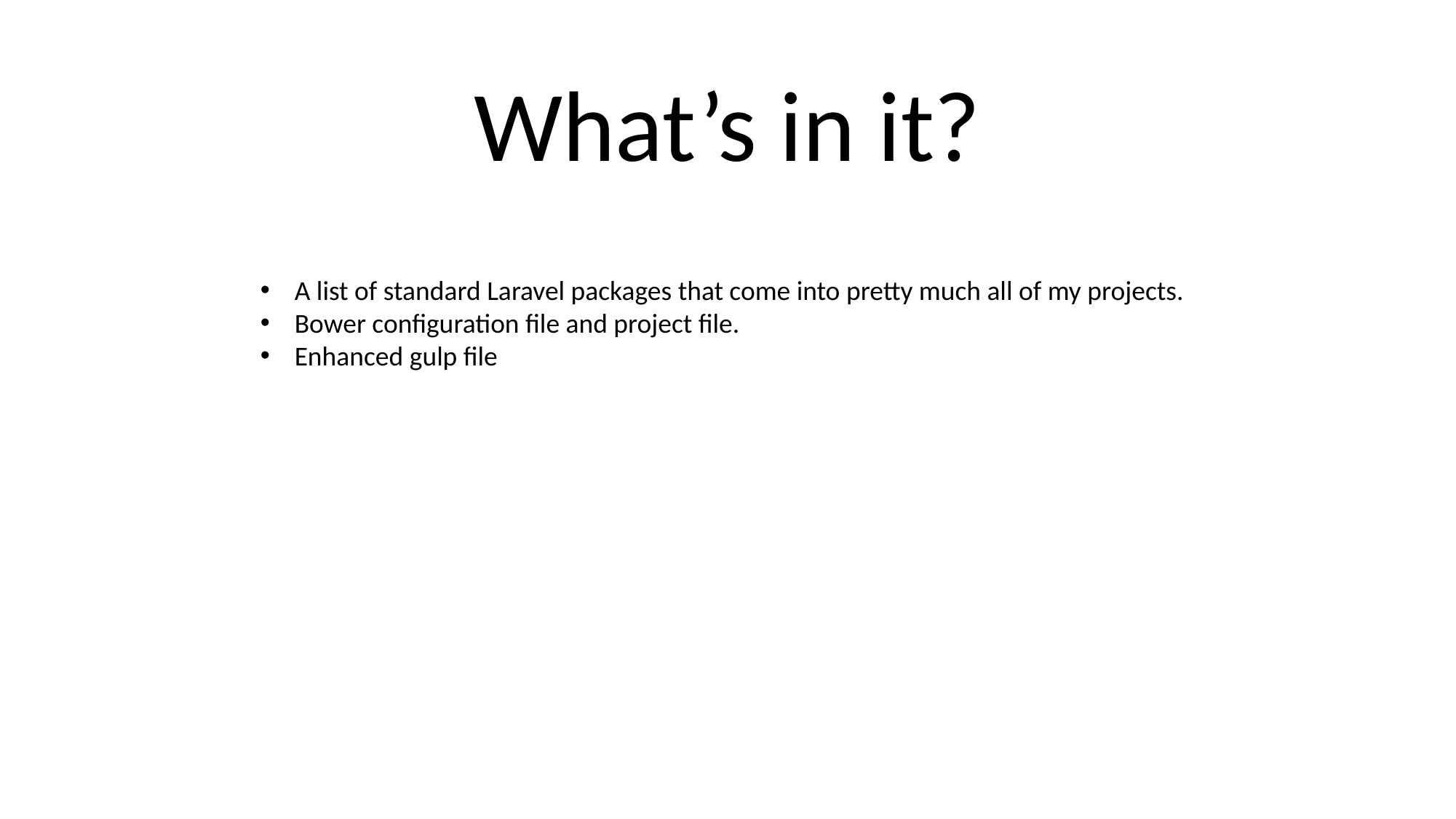

# What’s in it?
A list of standard Laravel packages that come into pretty much all of my projects.
Bower configuration file and project file.
Enhanced gulp file